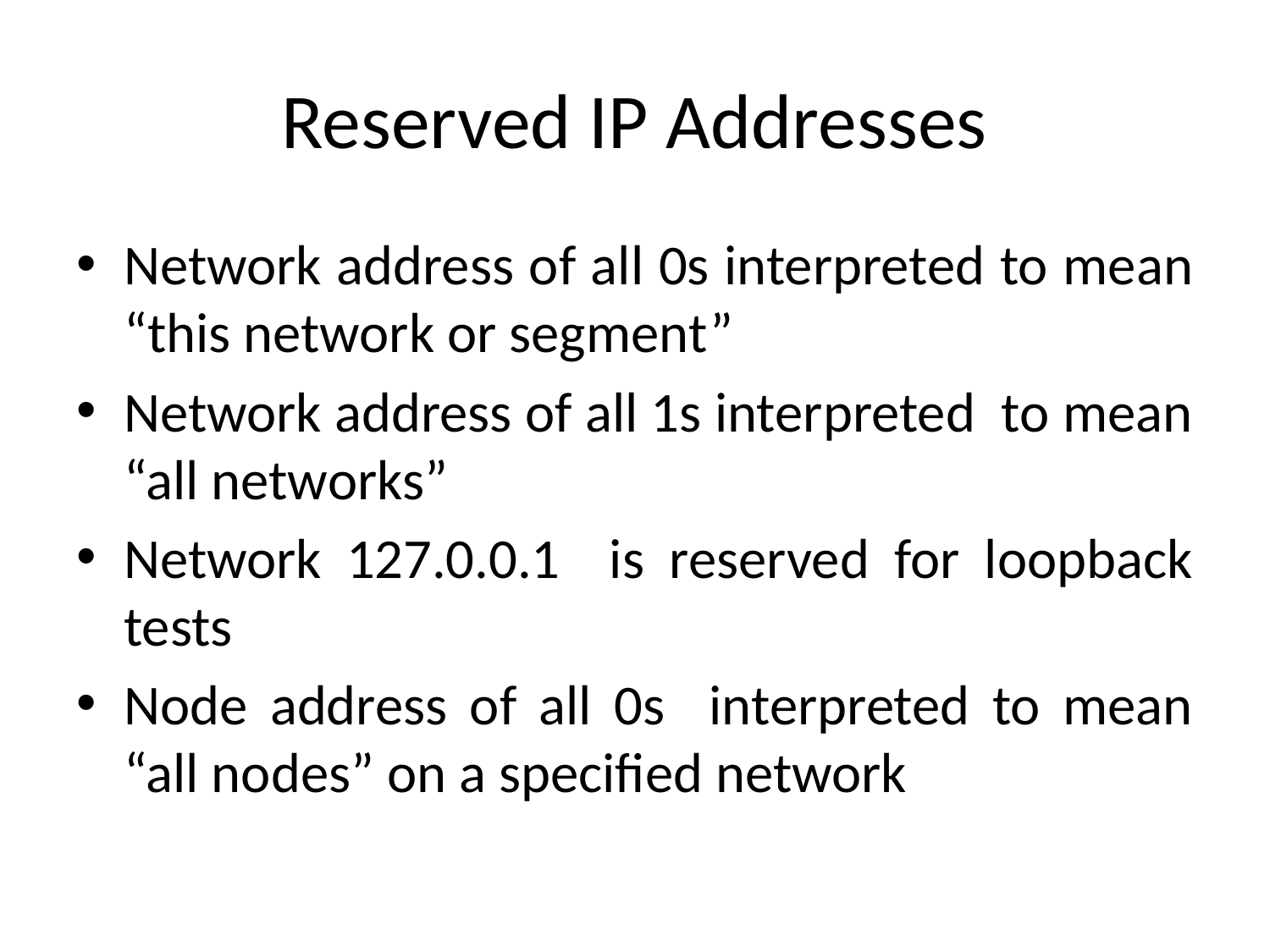

# Reserved IP Addresses
Network address of all 0s interpreted to mean “this network or segment”
Network address of all 1s interpreted  to mean “all networks”
Network 127.0.0.1  is reserved for loopback tests
Node address of all 0s  interpreted to mean “all nodes” on a specified network